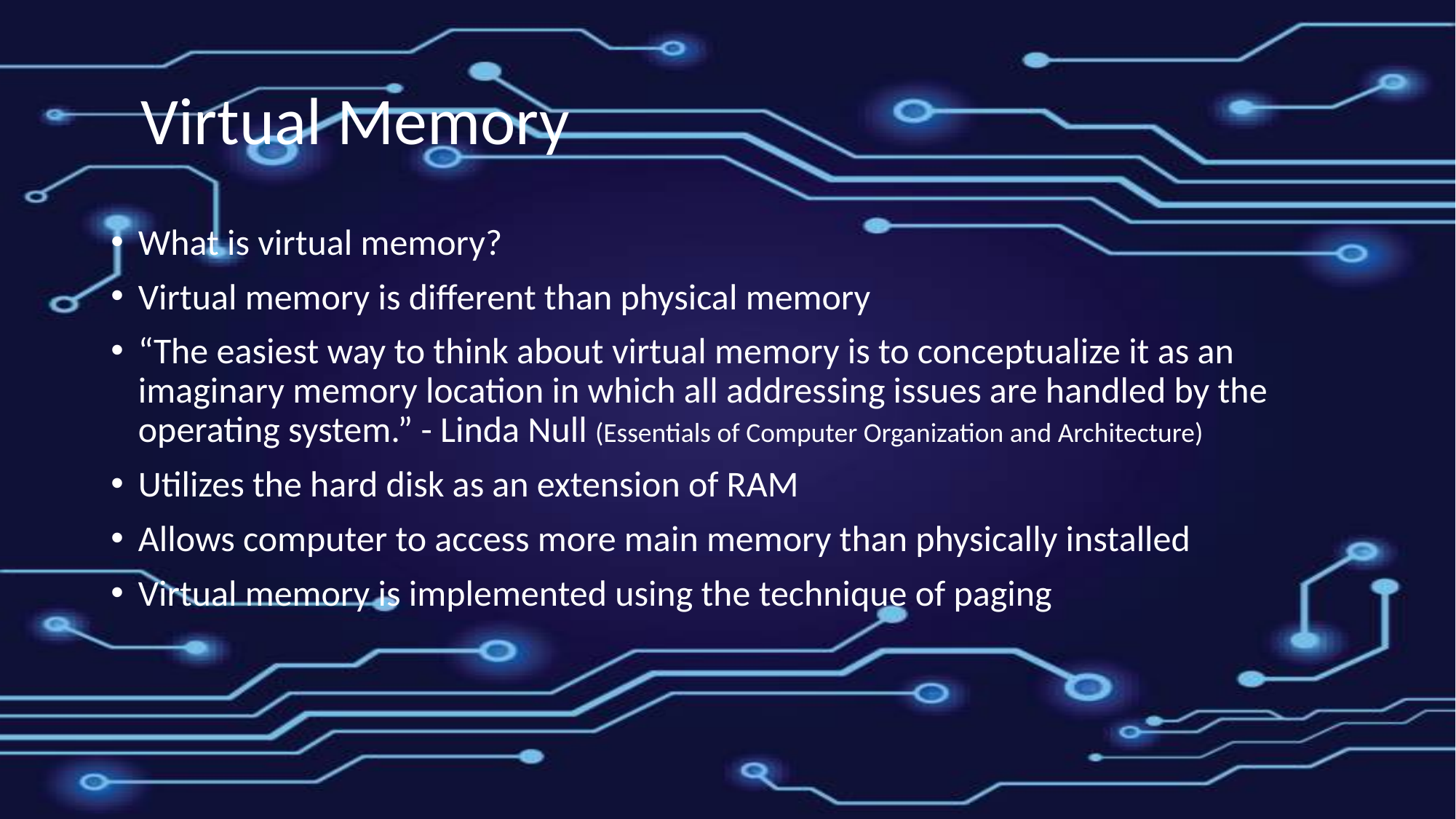

# Virtual Memory
What is virtual memory?
Virtual memory is different than physical memory
“The easiest way to think about virtual memory is to conceptualize it as an imaginary memory location in which all addressing issues are handled by the operating system.” - Linda Null (Essentials of Computer Organization and Architecture)
Utilizes the hard disk as an extension of RAM
Allows computer to access more main memory than physically installed
Virtual memory is implemented using the technique of paging